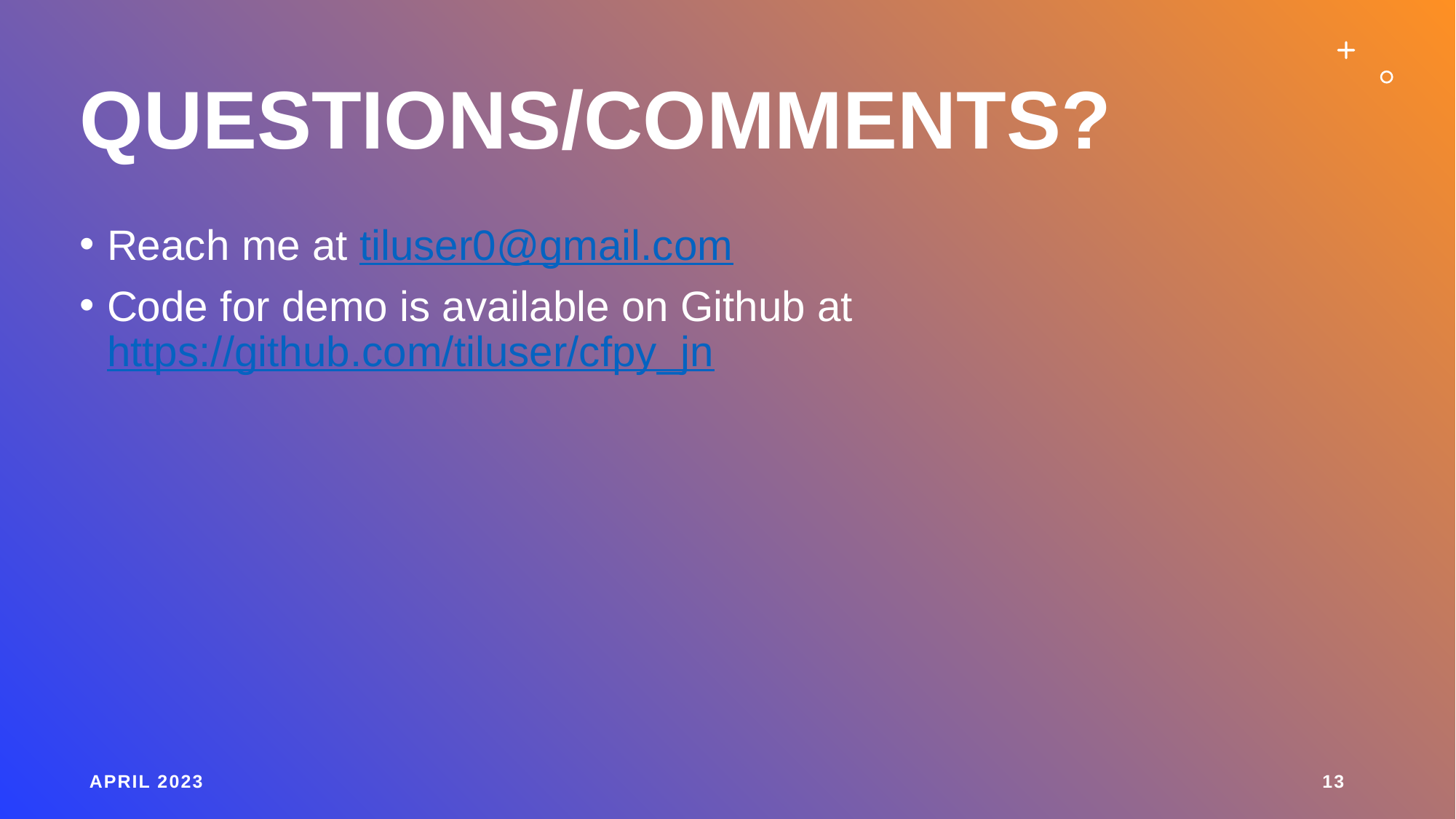

# Questions/comments?
Reach me at tiluser0@gmail.com
Code for demo is available on Github at https://github.com/tiluser/cfpy_jn
April 2023
13